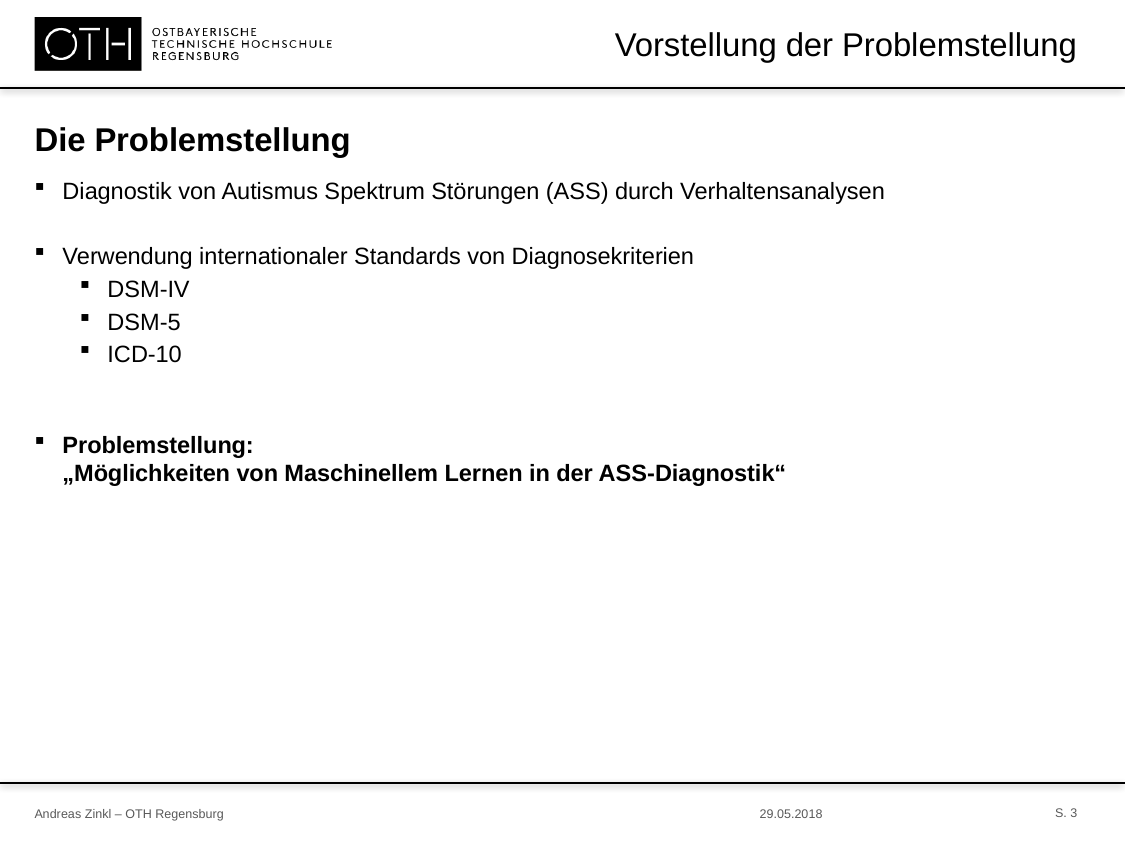

# Vorstellung der Problemstellung
Die Problemstellung
Diagnostik von Autismus Spektrum Störungen (ASS) durch Verhaltensanalysen

Verwendung internationaler Standards von Diagnosekriterien
DSM-IV
DSM-5
ICD-10

Problemstellung:
„Möglichkeiten von Maschinellem Lernen in der ASS-Diagnostik“
S. 3
Andreas Zinkl – OTH Regensburg
29.05.2018